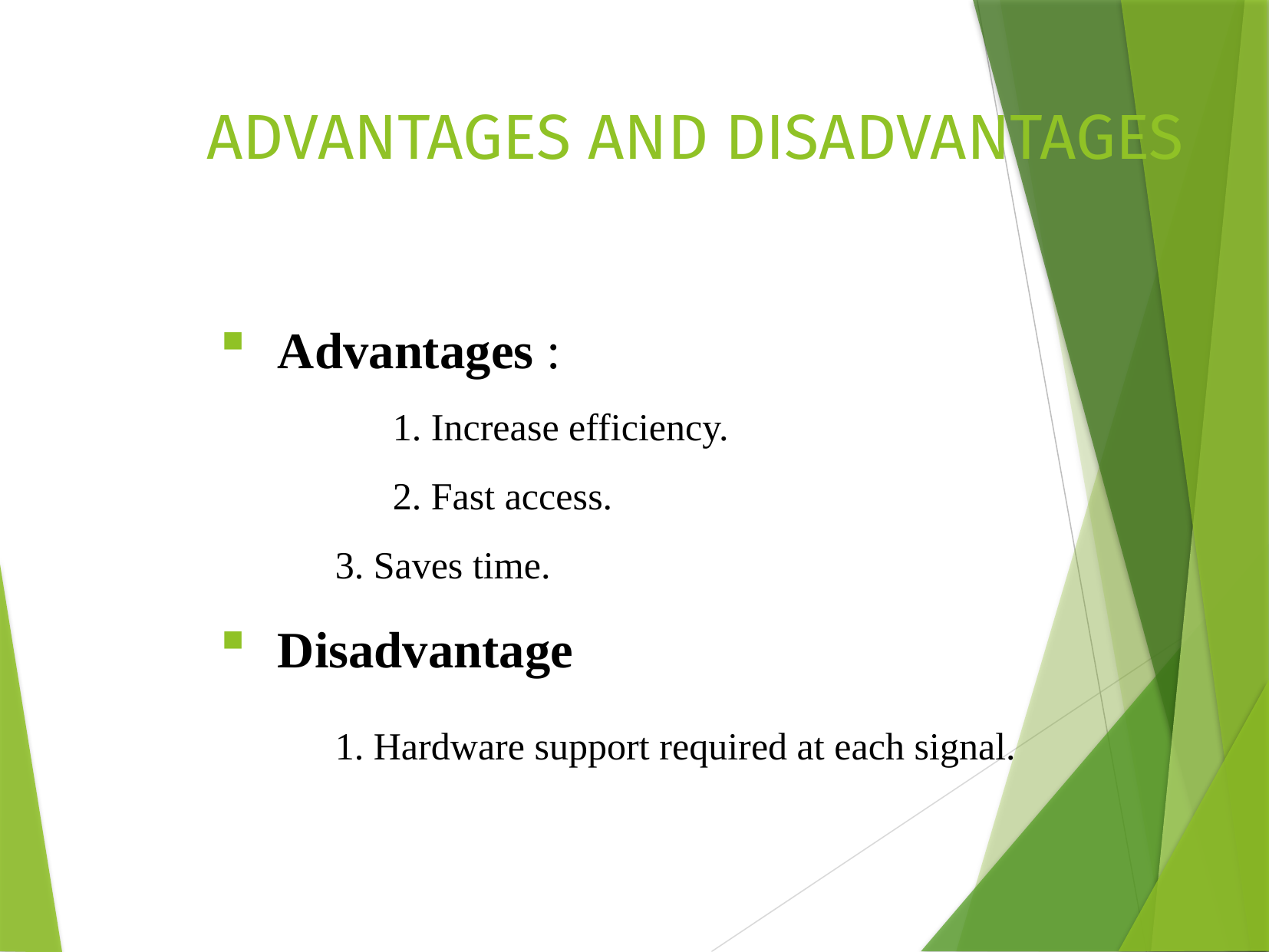

ADVANTAGES AND DISADVANTAGES
Advantages :
	1. Increase efficiency.
	2. Fast access.
	3. Saves time.
Disadvantage
	1. Hardware support required at each signal.